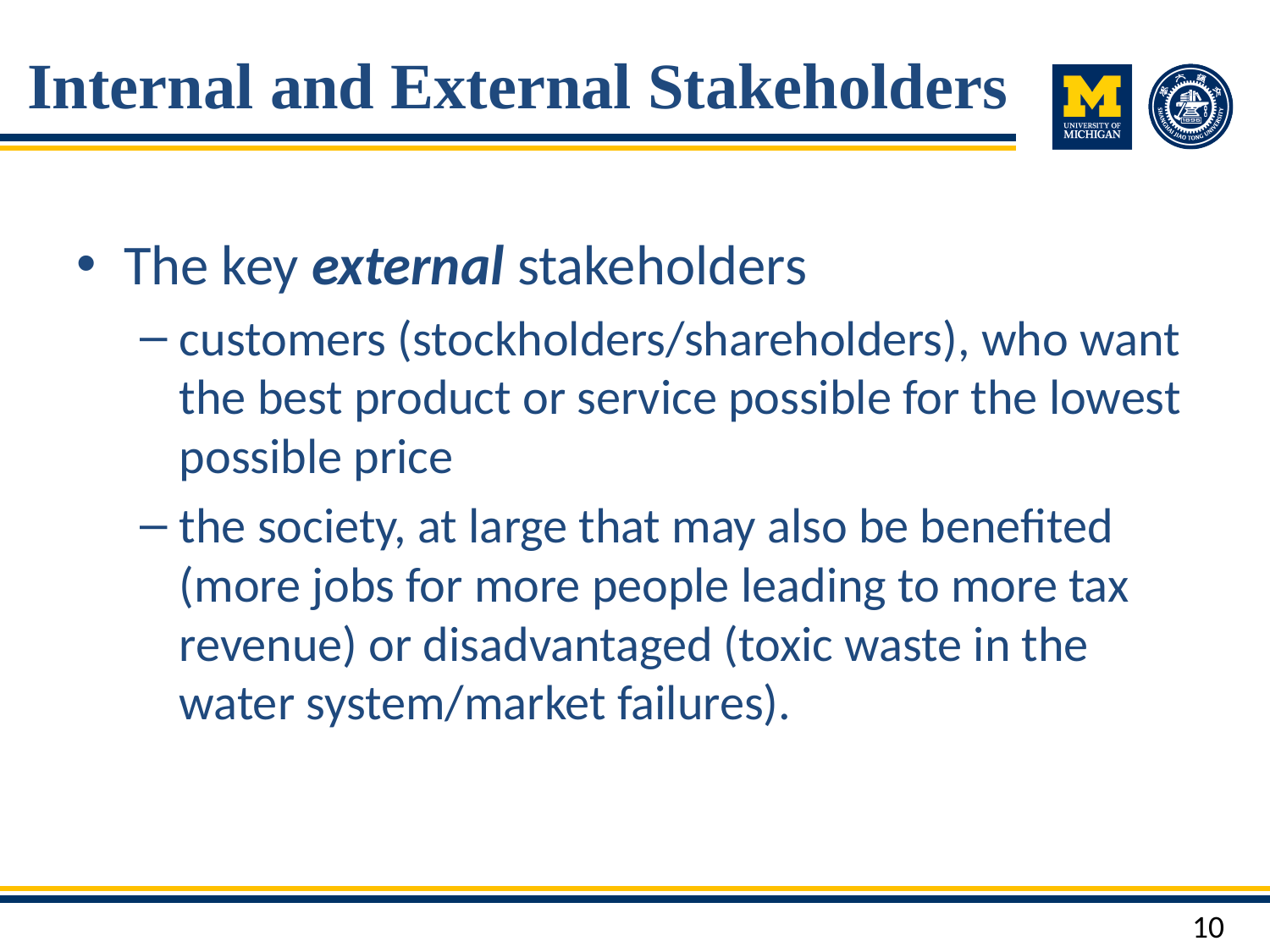

# Internal and External Stakeholders
The key external stakeholders
customers (stockholders/shareholders), who want the best product or service possible for the lowest possible price
the society, at large that may also be benefited (more jobs for more people leading to more tax revenue) or disadvantaged (toxic waste in the water system/market failures).